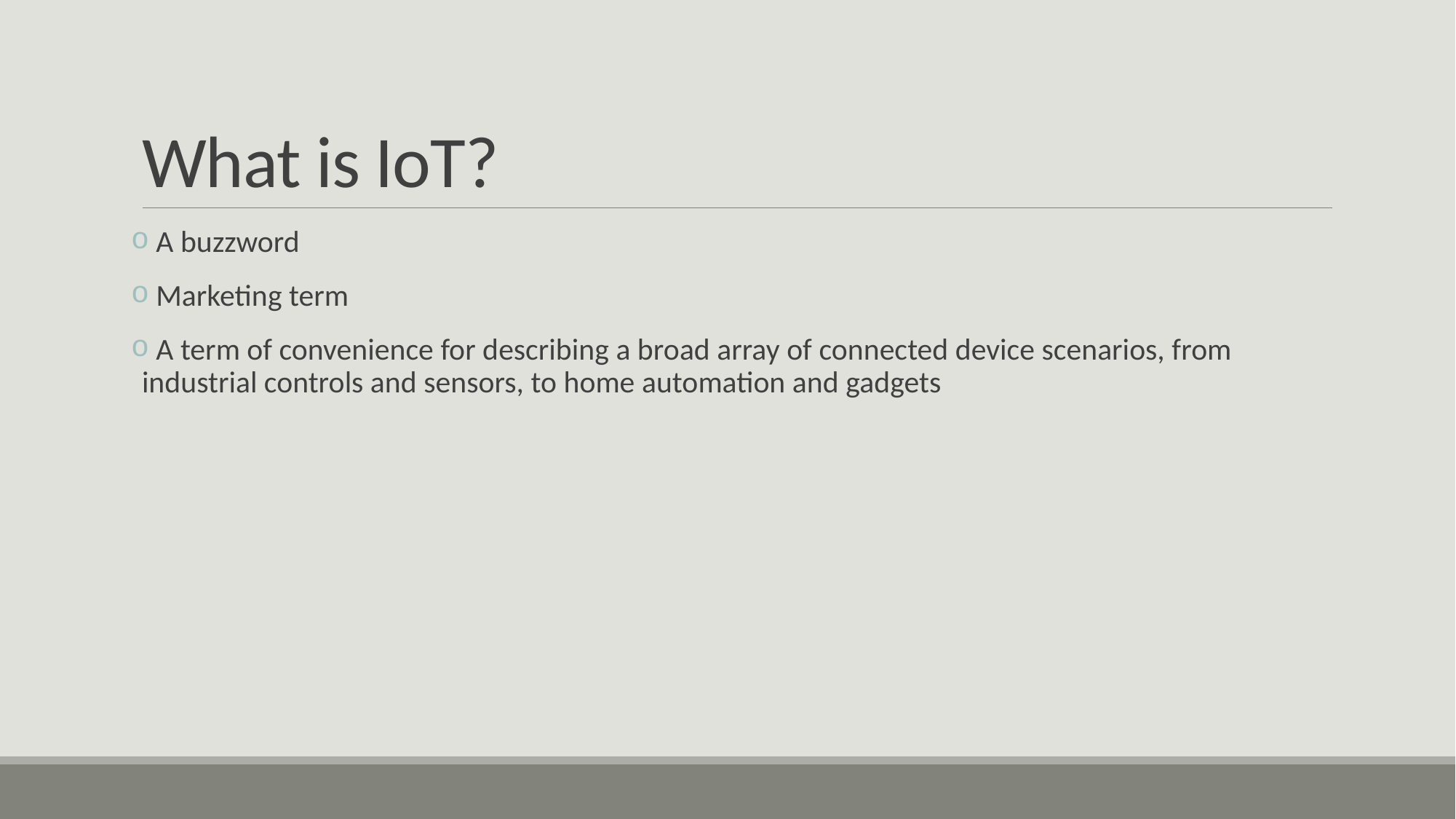

# What is IoT?
 A buzzword
 Marketing term
 A term of convenience for describing a broad array of connected device scenarios, from industrial controls and sensors, to home automation and gadgets